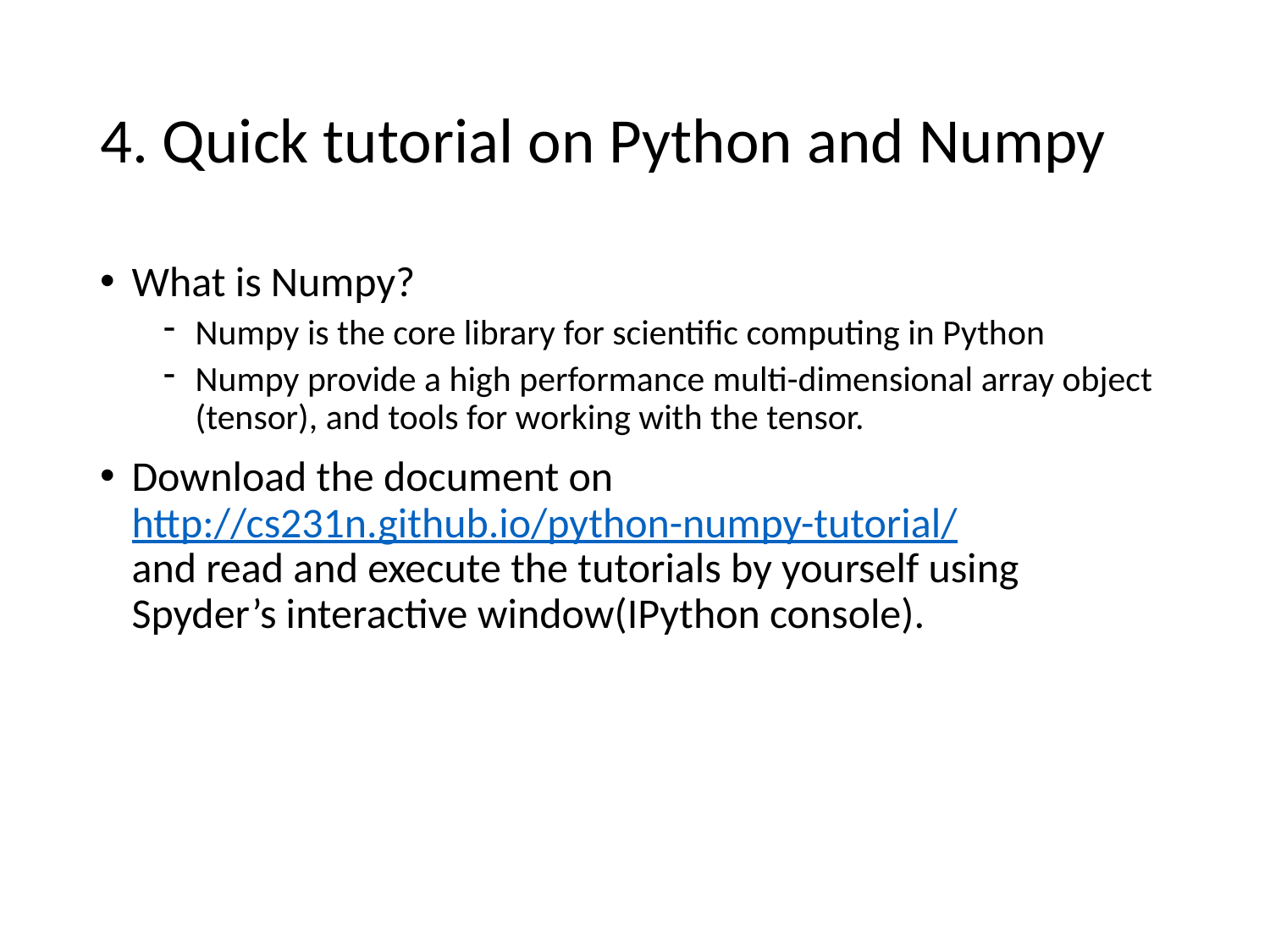

# 4. Quick tutorial on Python and Numpy
What is Numpy?
Numpy is the core library for scientific computing in Python
Numpy provide a high performance multi-dimensional array object (tensor), and tools for working with the tensor.
Download the document on http://cs231n.github.io/python-numpy-tutorial/
and read and execute the tutorials by yourself using Spyder’s interactive window(IPython console).